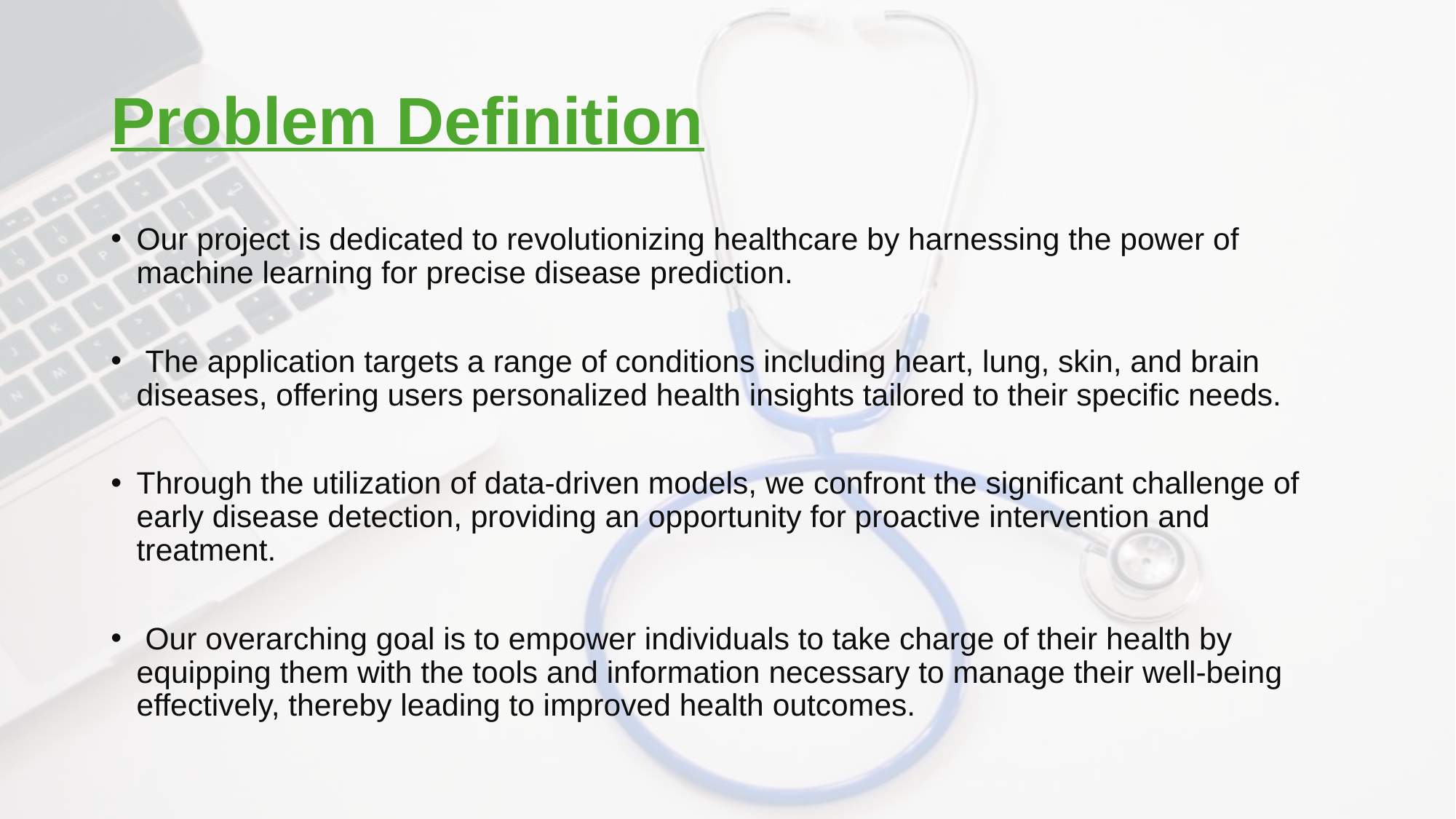

# Problem Definition
Our project is dedicated to revolutionizing healthcare by harnessing the power of machine learning for precise disease prediction.

 The application targets a range of conditions including heart, lung, skin, and brain diseases, offering users personalized health insights tailored to their specific needs.

Through the utilization of data-driven models, we confront the significant challenge of early disease detection, providing an opportunity for proactive intervention and treatment.

 Our overarching goal is to empower individuals to take charge of their health by equipping them with the tools and information necessary to manage their well-being effectively, thereby leading to improved health outcomes.